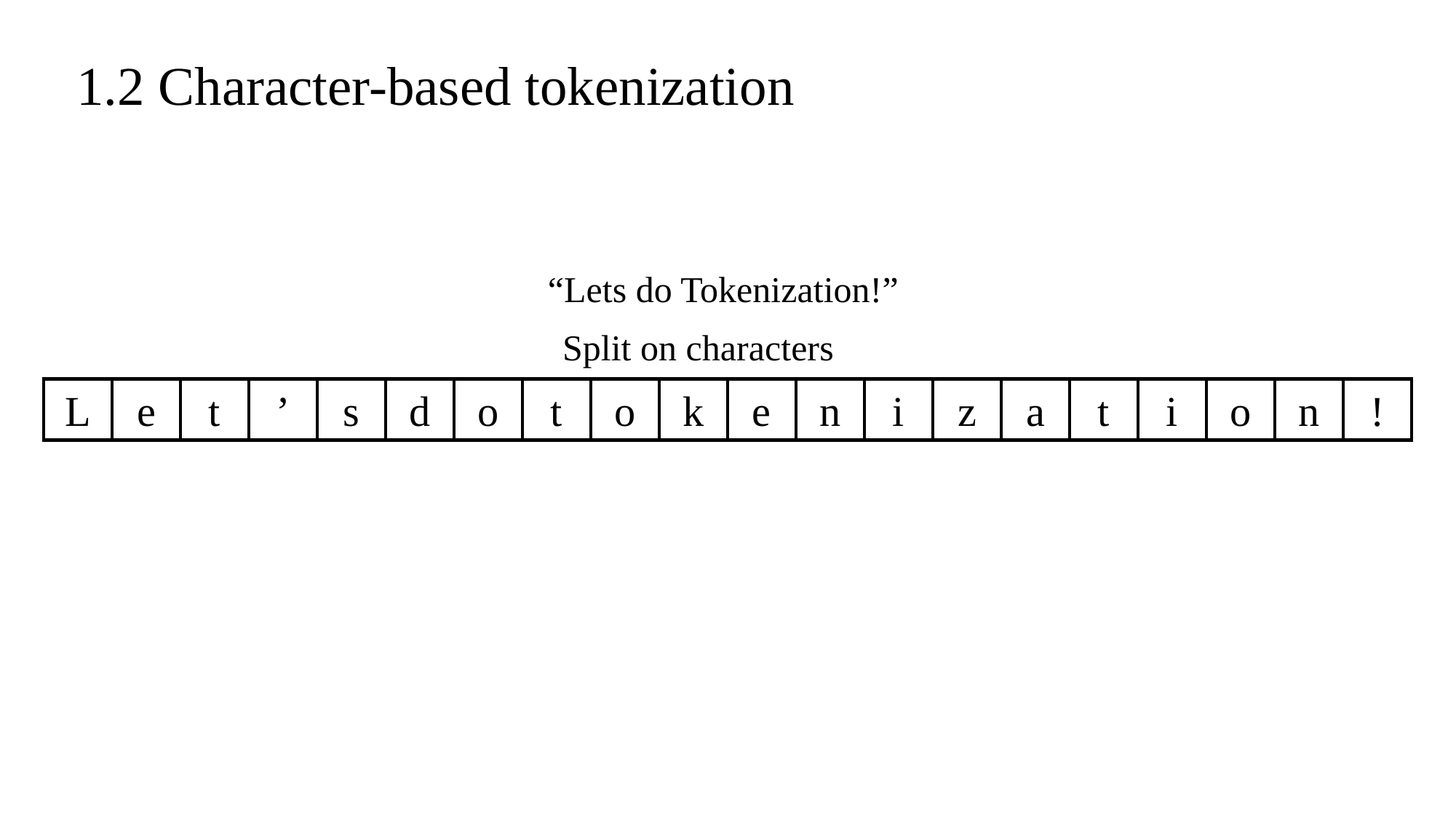

1.2 Character-based tokenization
“Lets do Tokenization!”
Split on characters
L
e
t
’
s
d
o
t
o
k
e
n
i
z
a
t
i
o
n
!